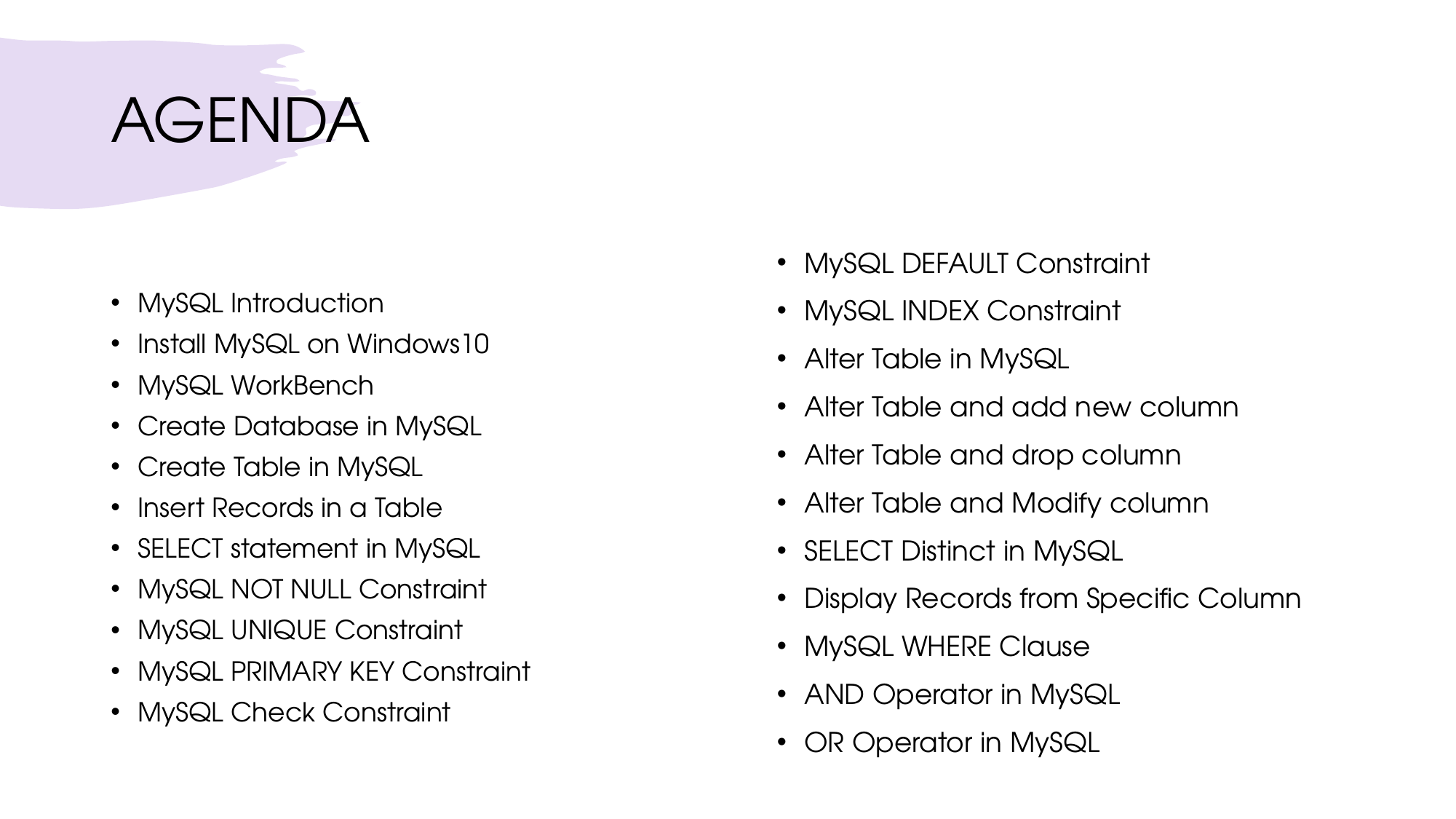

# AGENDA

MySQL Introduction
Install MySQL on Windows10
MySQL WorkBench
Create Database in MySQL
Create Table in MySQL
Insert Records in a Table
SELECT statement in MySQL
MySQL NOT NULL Constraint
MySQL UNIQUE Constraint
MySQL PRIMARY KEY Constraint
MySQL Check Constraint

MySQL DEFAULT Constraint
MySQL INDEX Constraint
Alter Table in MySQL
Alter Table and add new column
Alter Table and drop column
Alter Table and Modify column
SELECT Distinct in MySQL
Display Records from Specific Column
MySQL WHERE Clause
AND Operator in MySQL
OR Operator in MySQL